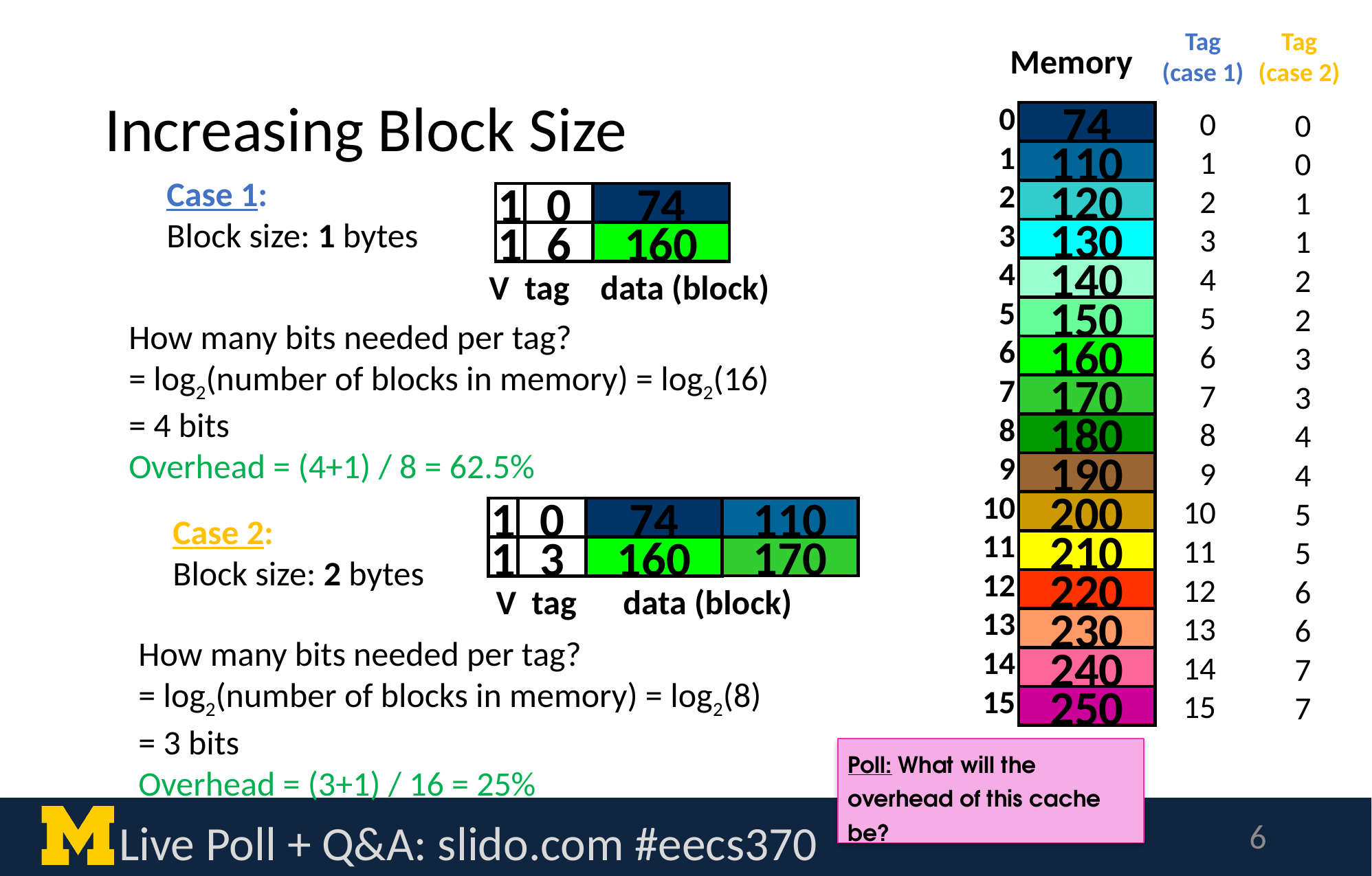

Tag
(case 2)
Tag
(case 1)
Memory
# Increasing Block Size
0
1
2
3
4
5
6
7
8
9
10
11
12
13
14
15
0
1
2
3
4
5
6
7
8
9
10
11
12
13
14
15
0
0
1
1
2
2
3
3
4
4
5
5
6
6
7
7
74
110
Case 1:
Block size: 1 bytes
120
0
74
1
1

6

160
V  tag    data (block)
130
140
150
How many bits needed per tag?
= log2(number of blocks in memory) = log2(16)
= 4 bits
Overhead = (4+1) / 8 = 62.5%
160
170
180
190
200
0
74
1
1

3

160
V  tag      data (block)
110
170
Case 2:
Block size: 2 bytes
210
220
230
How many bits needed per tag?
= log2(number of blocks in memory) = log2(8)
= 3 bits
Overhead = (3+1) / 16 = 25%
240
250
Poll: What will the overhead of this cache be?
Live Poll + Q&A: slido.com #eecs370
6